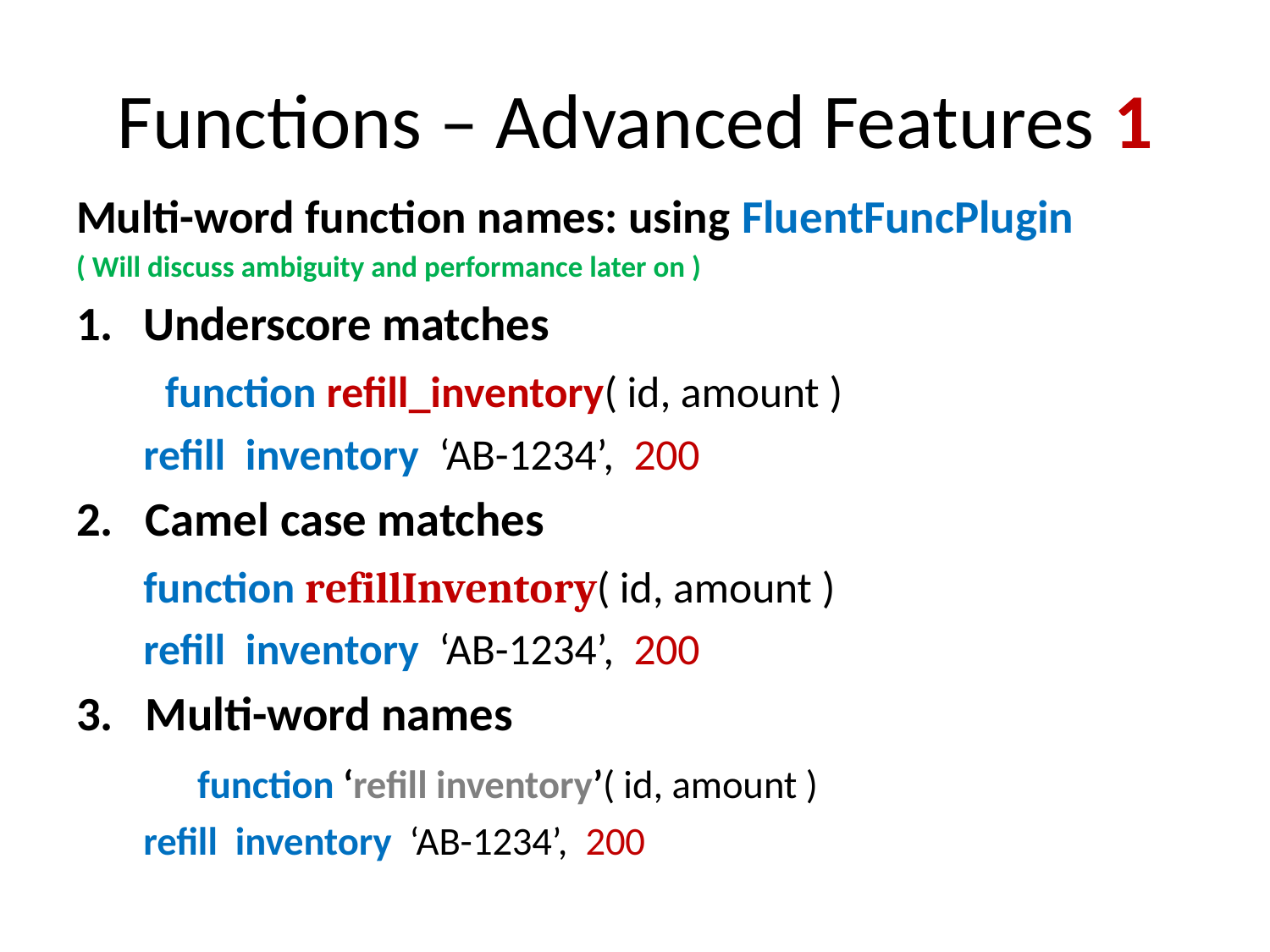

# Functions – Advanced Features 1
Multi-word function names: using FluentFuncPlugin
( Will discuss ambiguity and performance later on )
Underscore matches
				  function refill_inventory( id, amount )
					refill  inventory  ‘AB-1234’,  200
2.   Camel case matches
				function refillInventory( id, amount )
					refill  inventory  ‘AB-1234’,  200
3.   Multi-word names
				     function ‘refill inventory’( id, amount )
					refill  inventory  ‘AB-1234’,  200